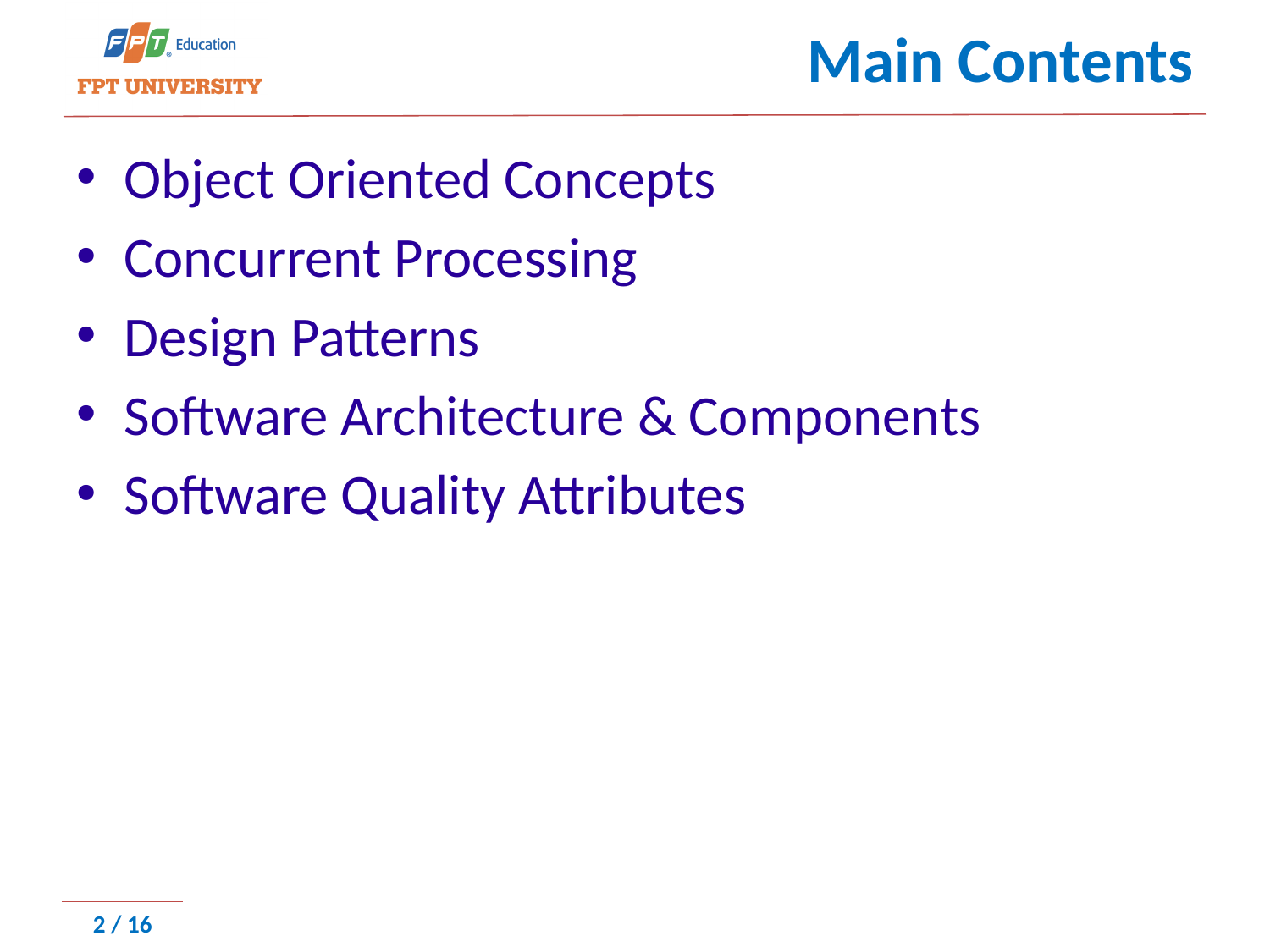

# Main Contents
Object Oriented Concepts
Concurrent Processing
Design Patterns
Software Architecture & Components
﻿Software Quality Attributes